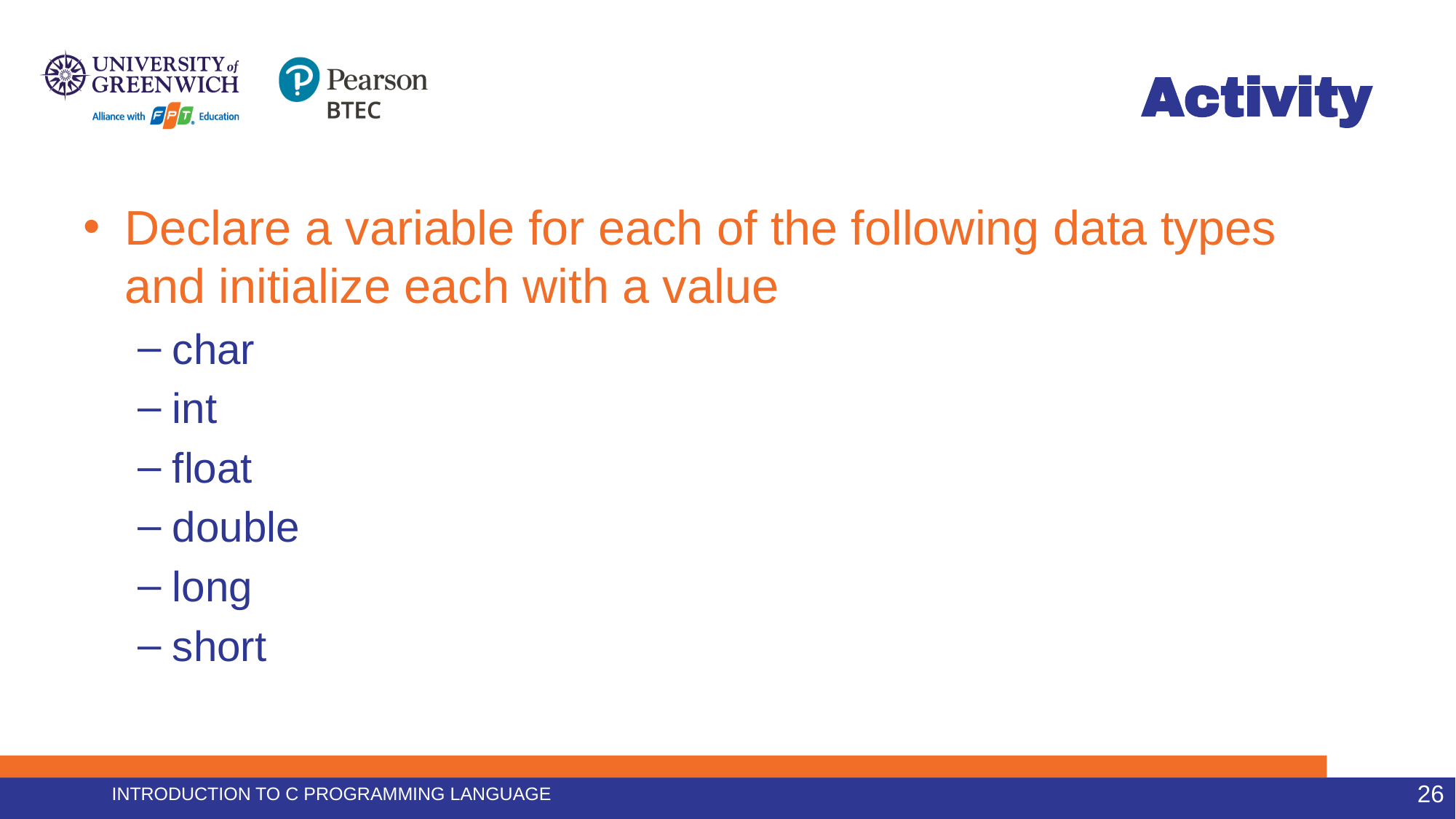

# Activity
Declare a variable for each of the following data types and initialize each with a value
char
int
float
double
long
short
Introduction to C programming language
26